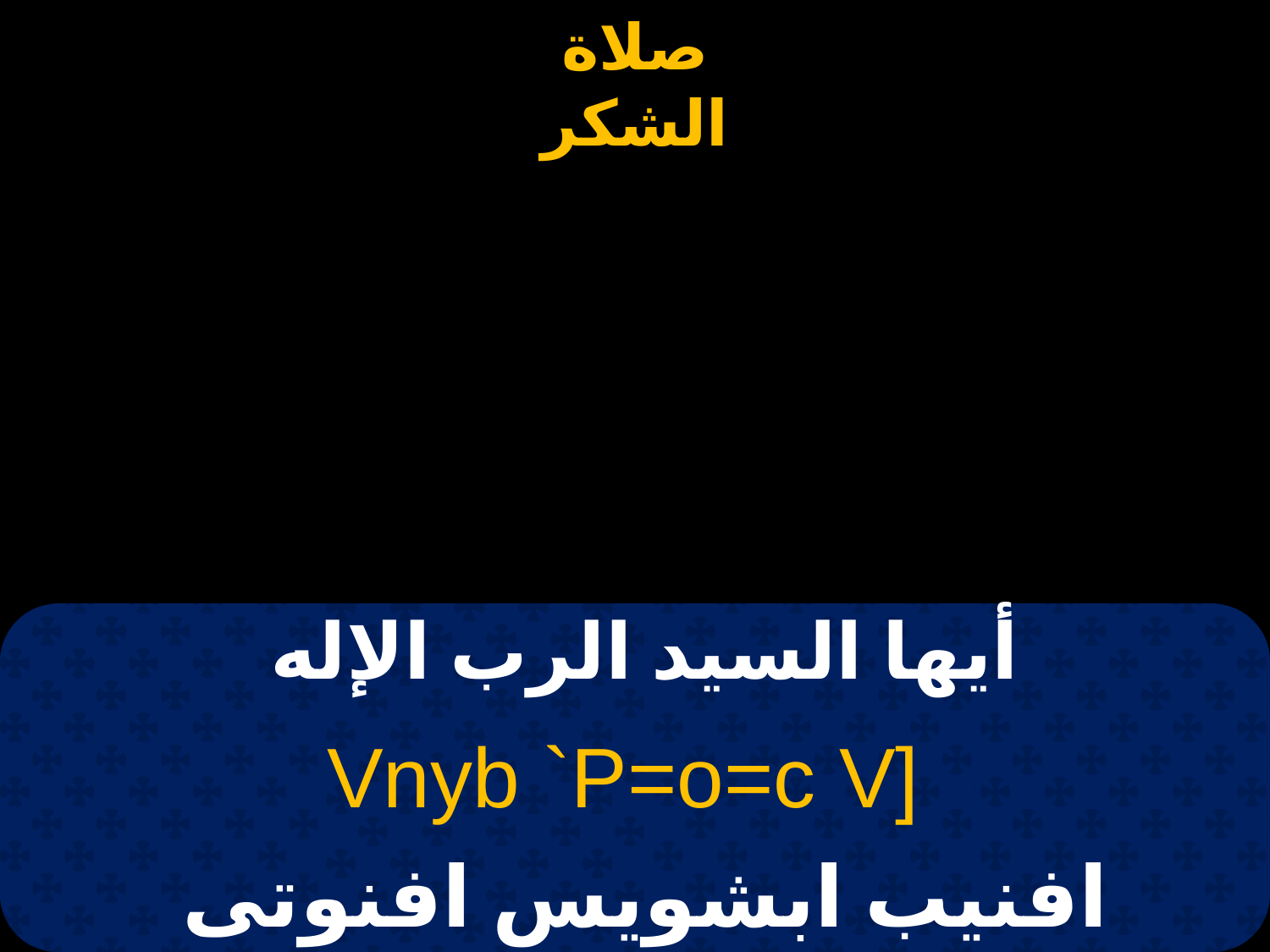

# أيها السيد الرب الإله
Vnyb `P=o=c V]
افنيب ابشويس افنوتى